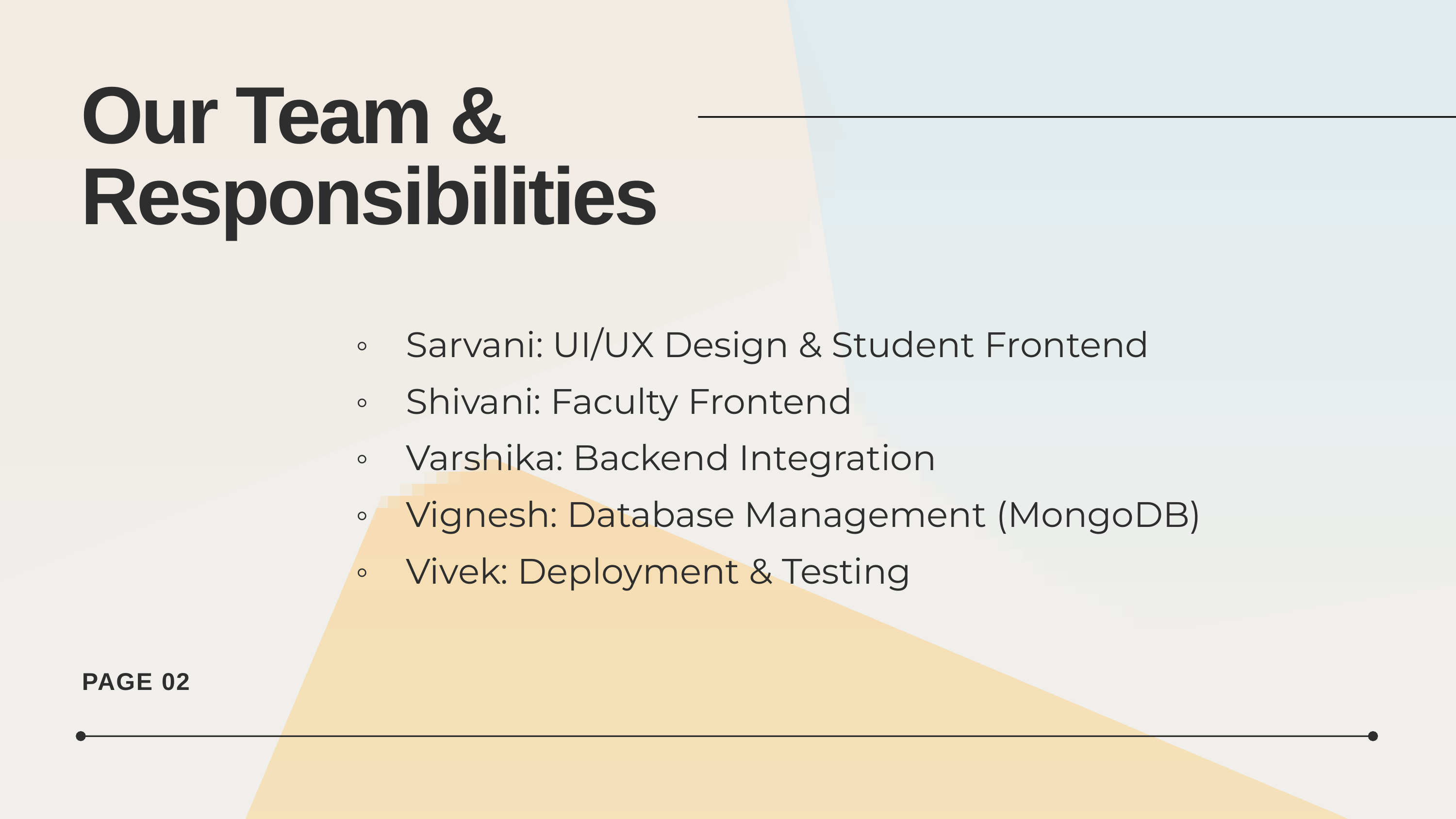

Our Team & Responsibilities

    ◦    Sarvani: UI/UX Design & Student Frontend
    ◦    Shivani: Faculty Frontend
    ◦    Varshika: Backend Integration
    ◦    Vignesh: Database Management (MongoDB)
    ◦    Vivek: Deployment & Testing

PAGE 02